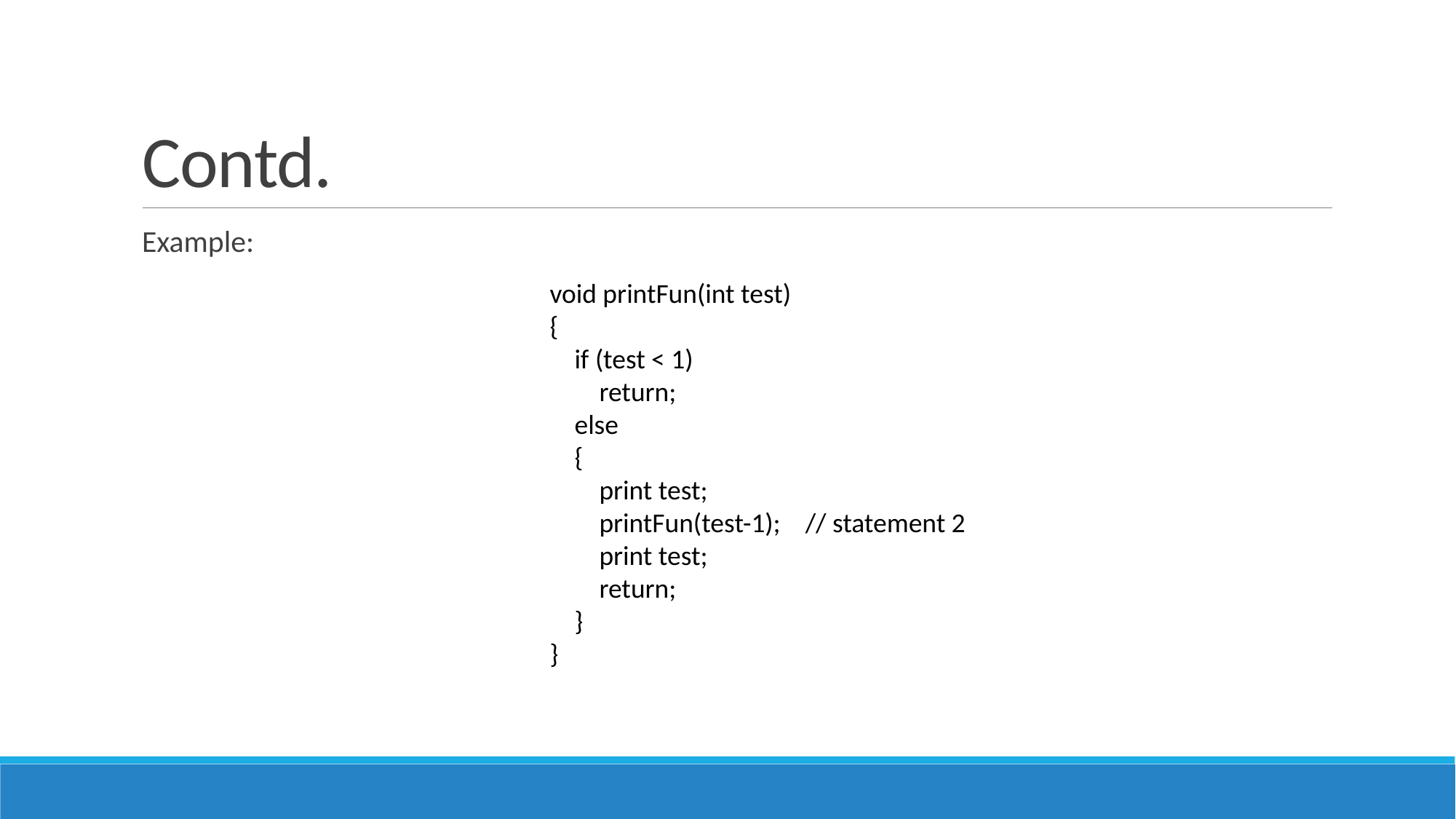

# Contd.
Example:
void printFun(int test)
{
    if (test < 1)
        return;
    else
    {
        print test;
        printFun(test-1);    // statement 2
        print test;
        return;
    }
}